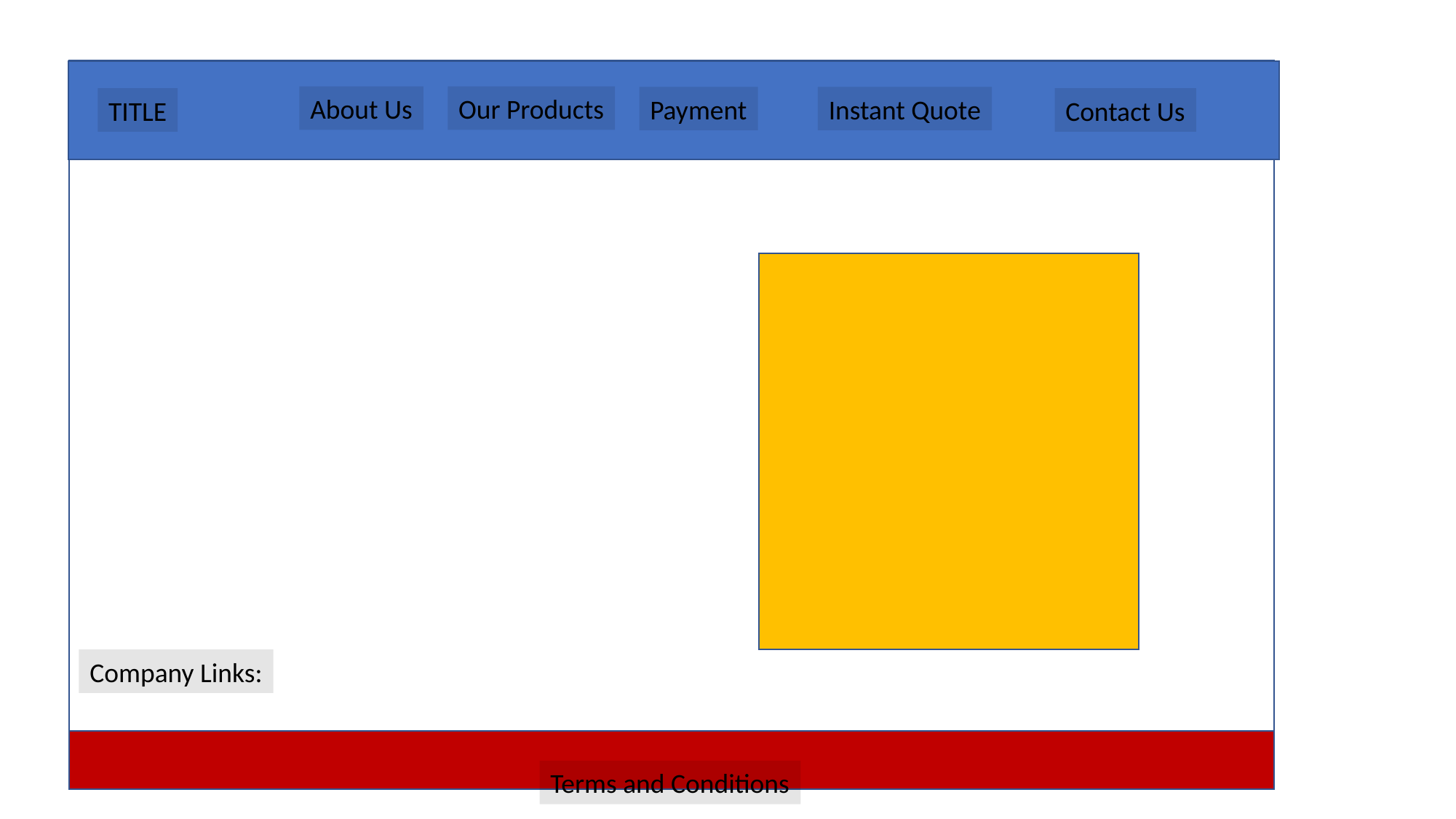

About Us
Our Products
Payment
Instant Quote
TITLE
Contact Us

Company Links:

Terms and Conditions